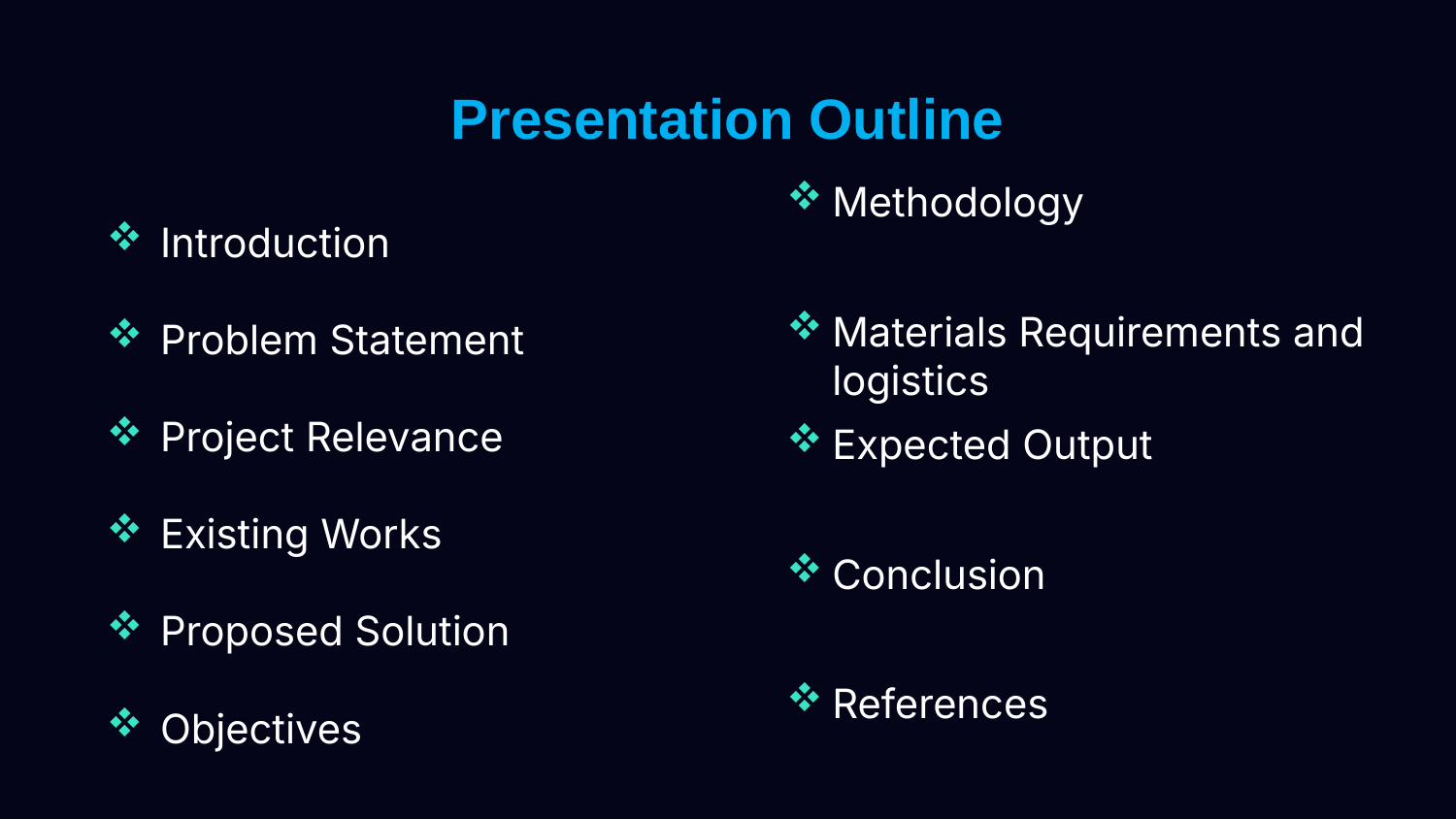

# Presentation Outline
Methodology

Materials Requirements and logistics
Expected Output

Conclusion

References

Introduction

Problem Statement

Project Relevance

Existing Works

Proposed Solution

Objectives